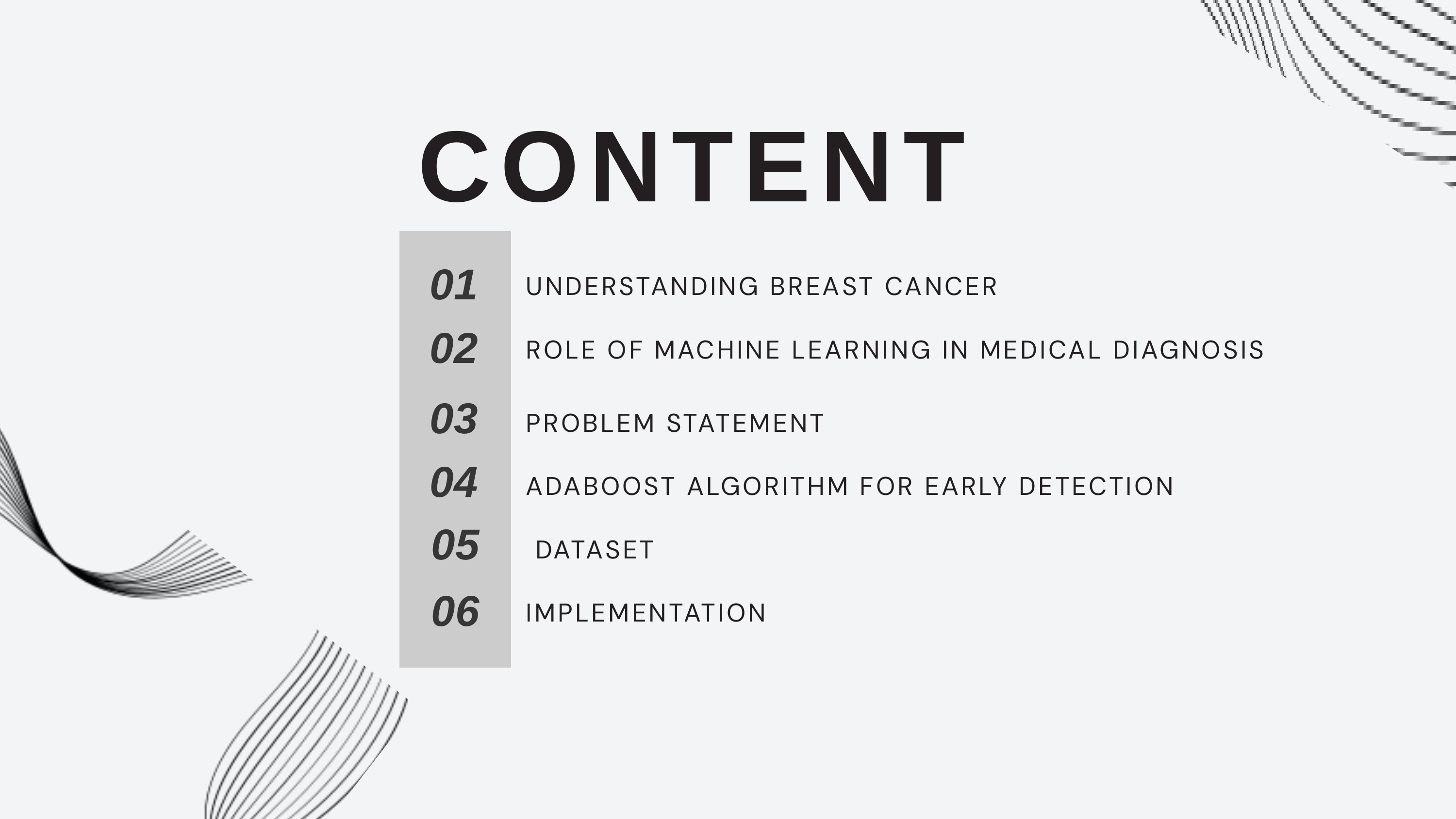

CONTENT

01
UNDERSTANDING BREAST CANCER
02
ROLE OF MACHINE LEARNING IN MEDICAL DIAGNOSIS
03
PROBLEM STATEMENT

04
ADABOOST ALGORITHM FOR EARLY DETECTION
05
 DATASET
06
IMPLEMENTATION